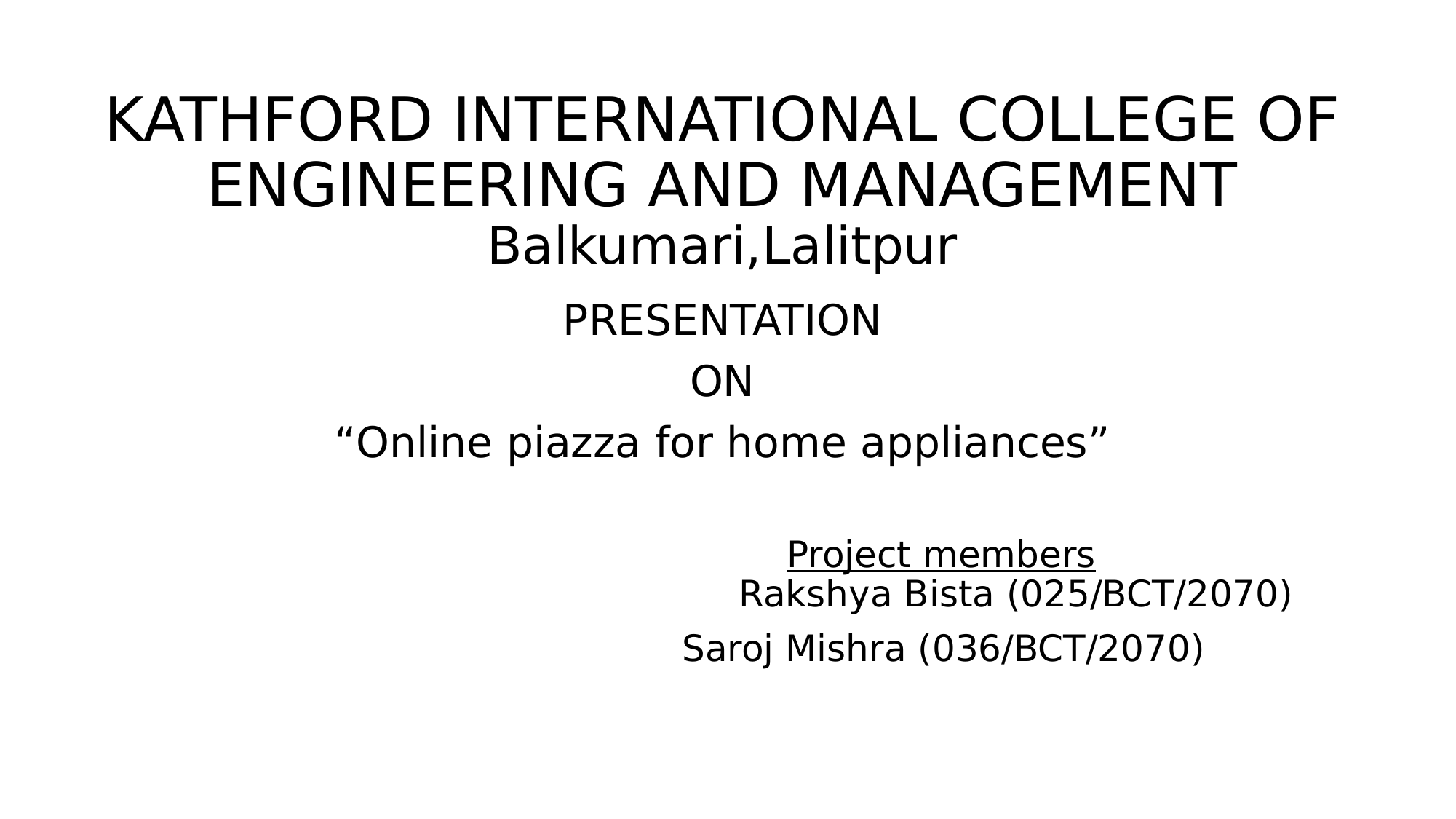

# KATHFORD INTERNATIONAL COLLEGE OF ENGINEERING AND MANAGEMENT Balkumari,Lalitpur
PRESENTATION
ON
“Online piazza for home appliances”

	                                                    Project members								 Rakshya Bista (025/BCT/2070)
	                                           Saroj Mishra (036/BCT/2070)